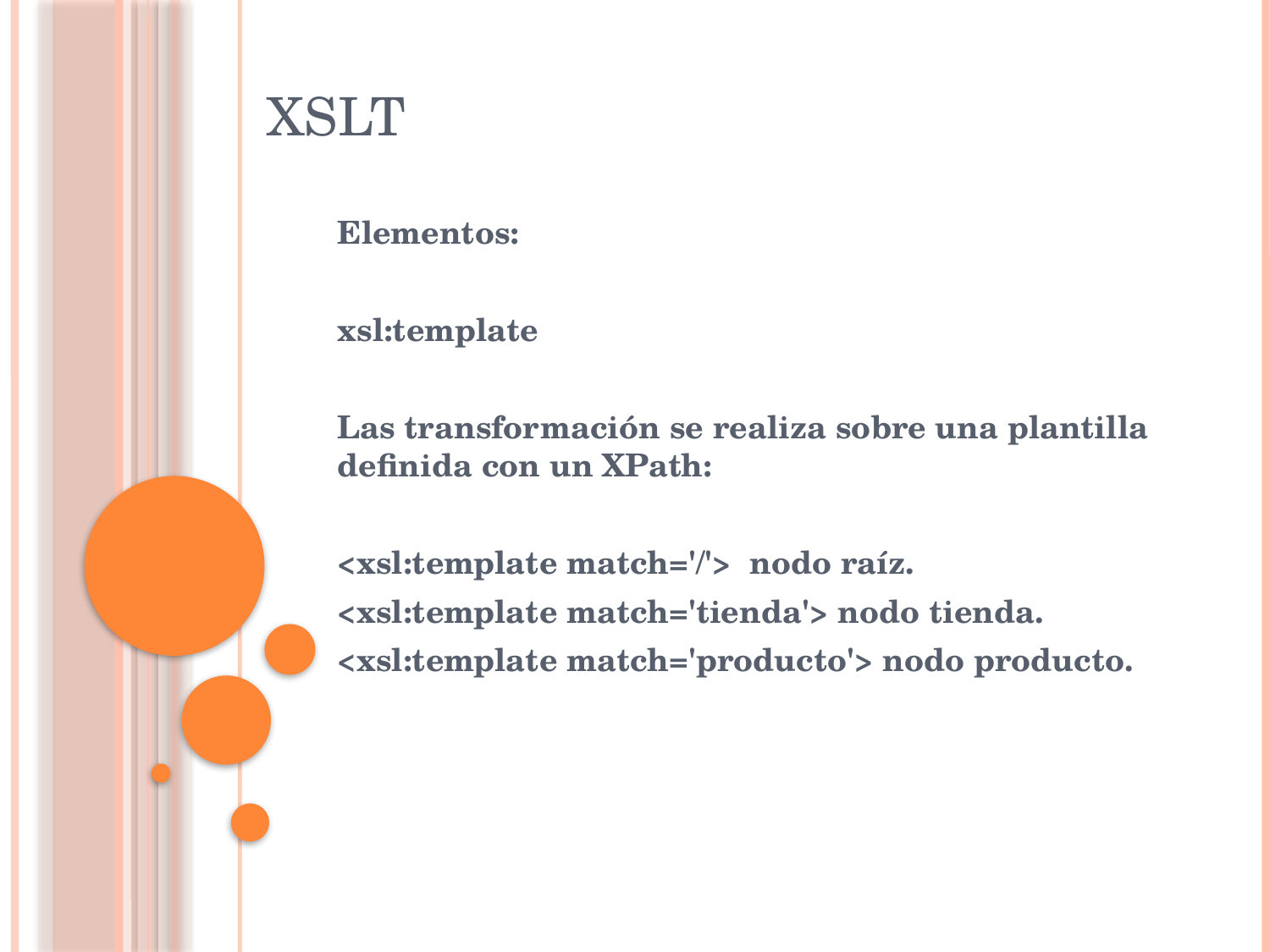

# XSLT
Elementos:

xsl:template

Las transformación se realiza sobre una plantilla definida con un XPath:

<xsl:template match='/'>  nodo raíz.
<xsl:template match='tienda'> nodo tienda.
<xsl:template match='producto'> nodo producto.